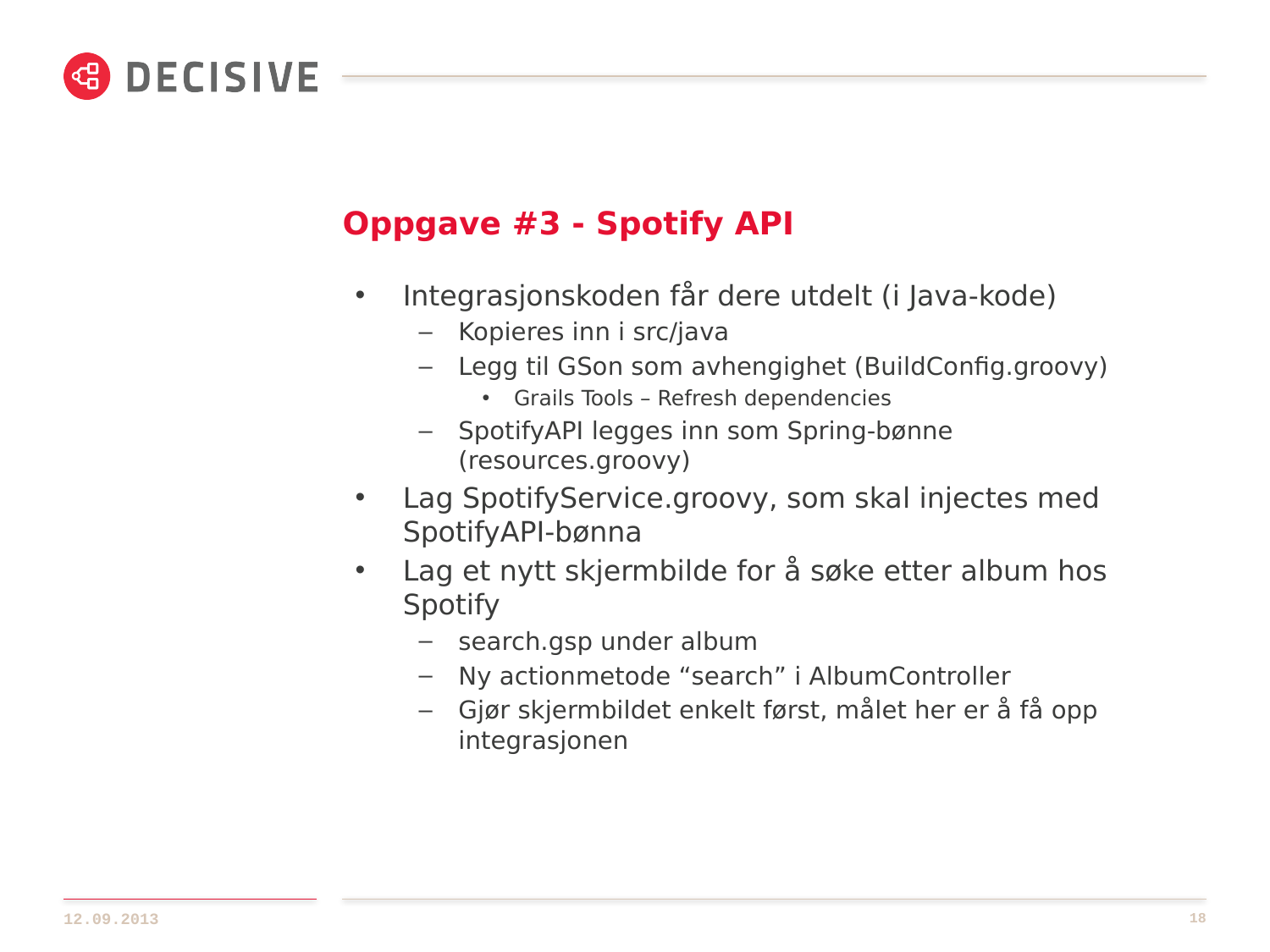

# Oppgave #3 - Spotify API
Integrasjonskoden får dere utdelt (i Java-kode)
Kopieres inn i src/java
Legg til GSon som avhengighet (BuildConfig.groovy)
Grails Tools – Refresh dependencies
SpotifyAPI legges inn som Spring-bønne (resources.groovy)
Lag SpotifyService.groovy, som skal injectes med SpotifyAPI-bønna
Lag et nytt skjermbilde for å søke etter album hos Spotify
search.gsp under album
Ny actionmetode “search” i AlbumController
Gjør skjermbildet enkelt først, målet her er å få opp integrasjonen

12.09.2013
18